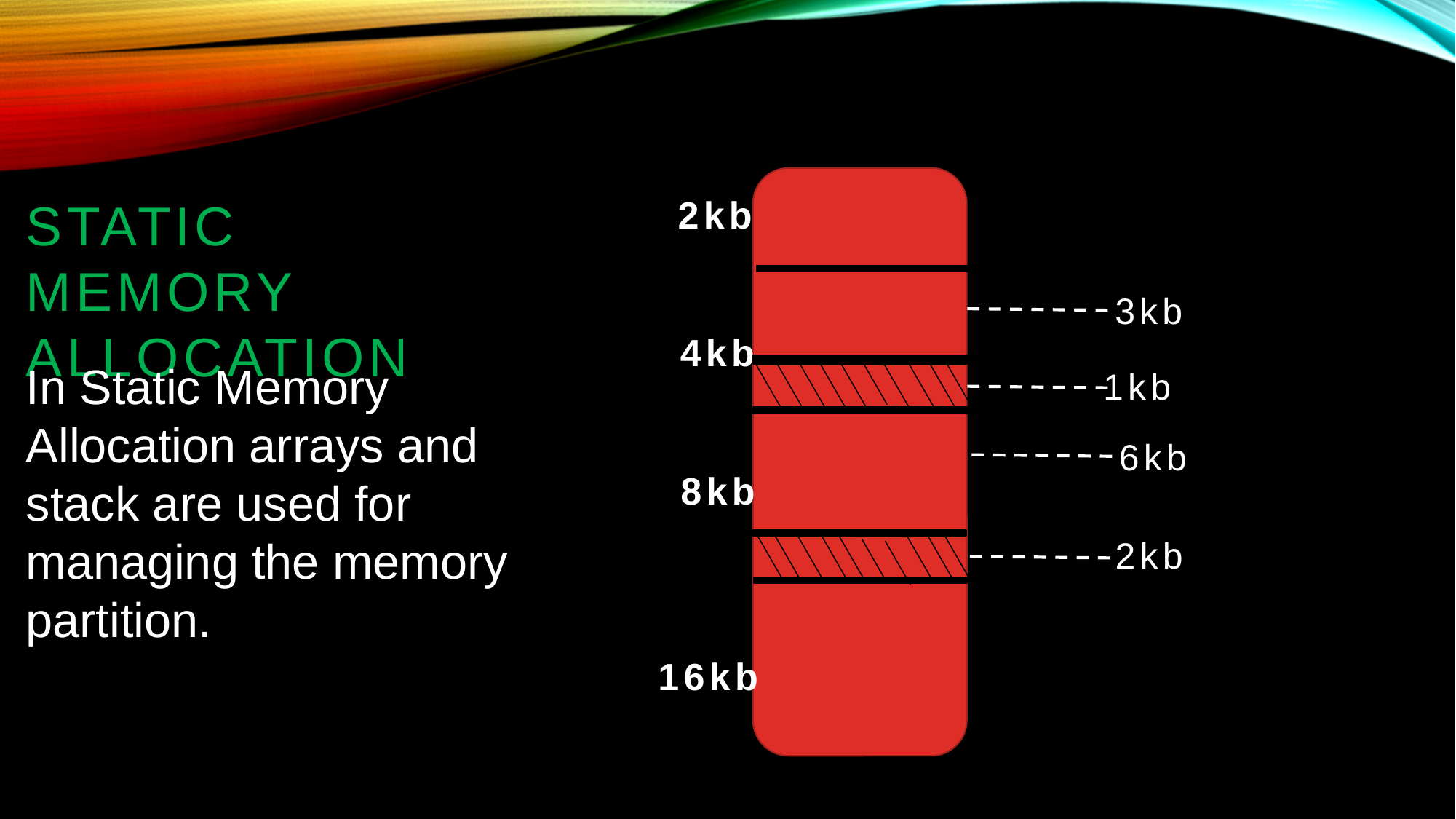

STATIC MEMORY ALLOCATION
2kb

3kb
4kb
In Static Memory Allocation arrays and stack are used for managing the memory partition.

1kb

6kb
8kb
2kb

16kb